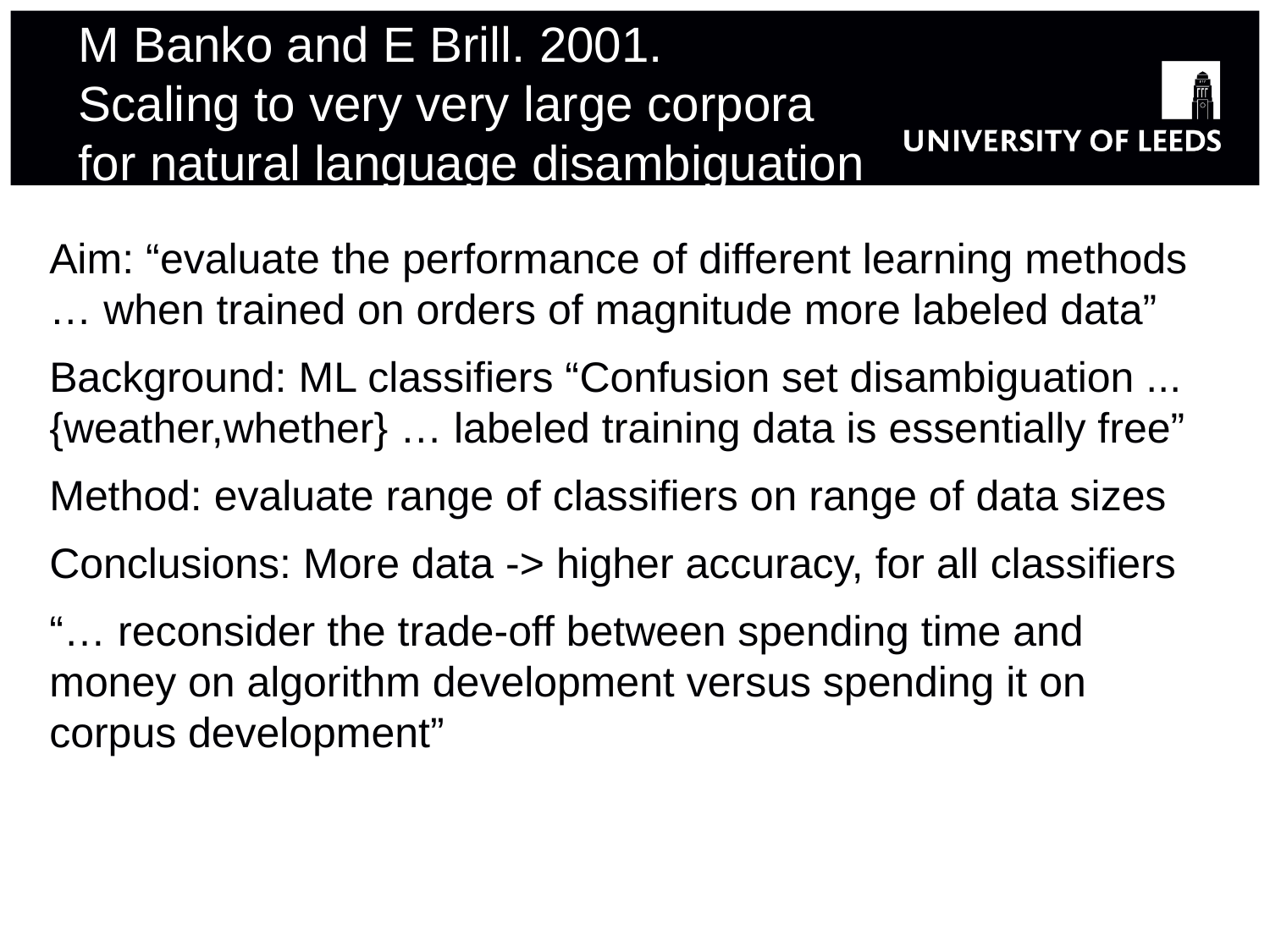

# M Banko and E Brill. 2001. Scaling to very very large corpora for natural language disambiguation

Aim: “evaluate the performance of different learning methods … when trained on orders of magnitude more labeled data”
Background: ML classifiers “Confusion set disambiguation ... {weather,whether} … labeled training data is essentially free”
Method: evaluate range of classifiers on range of data sizes
Conclusions: More data -> higher accuracy, for all classifiers
“… reconsider the trade-off between spending time and money on algorithm development versus spending it on corpus development”